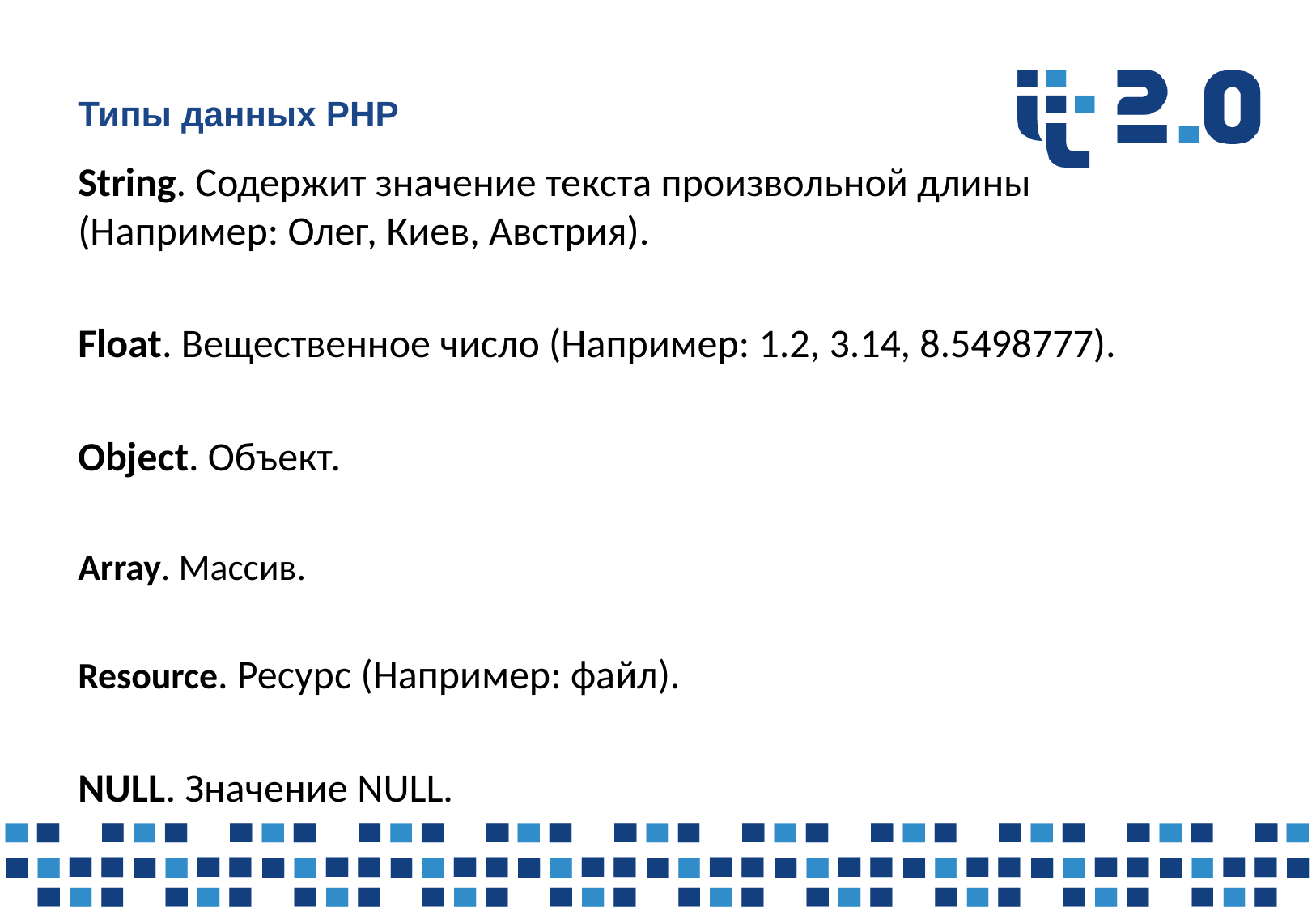

# Типы данных PHP
String. Содержит значение текста произвольной длины (Например: Олег, Киев, Австрия).

Float. Вещественное число (Например: 1.2, 3.14, 8.5498777).

Object. Объект.

Array. Массив.

Resource. Ресурс (Например: файл).

NULL. Значение NULL.